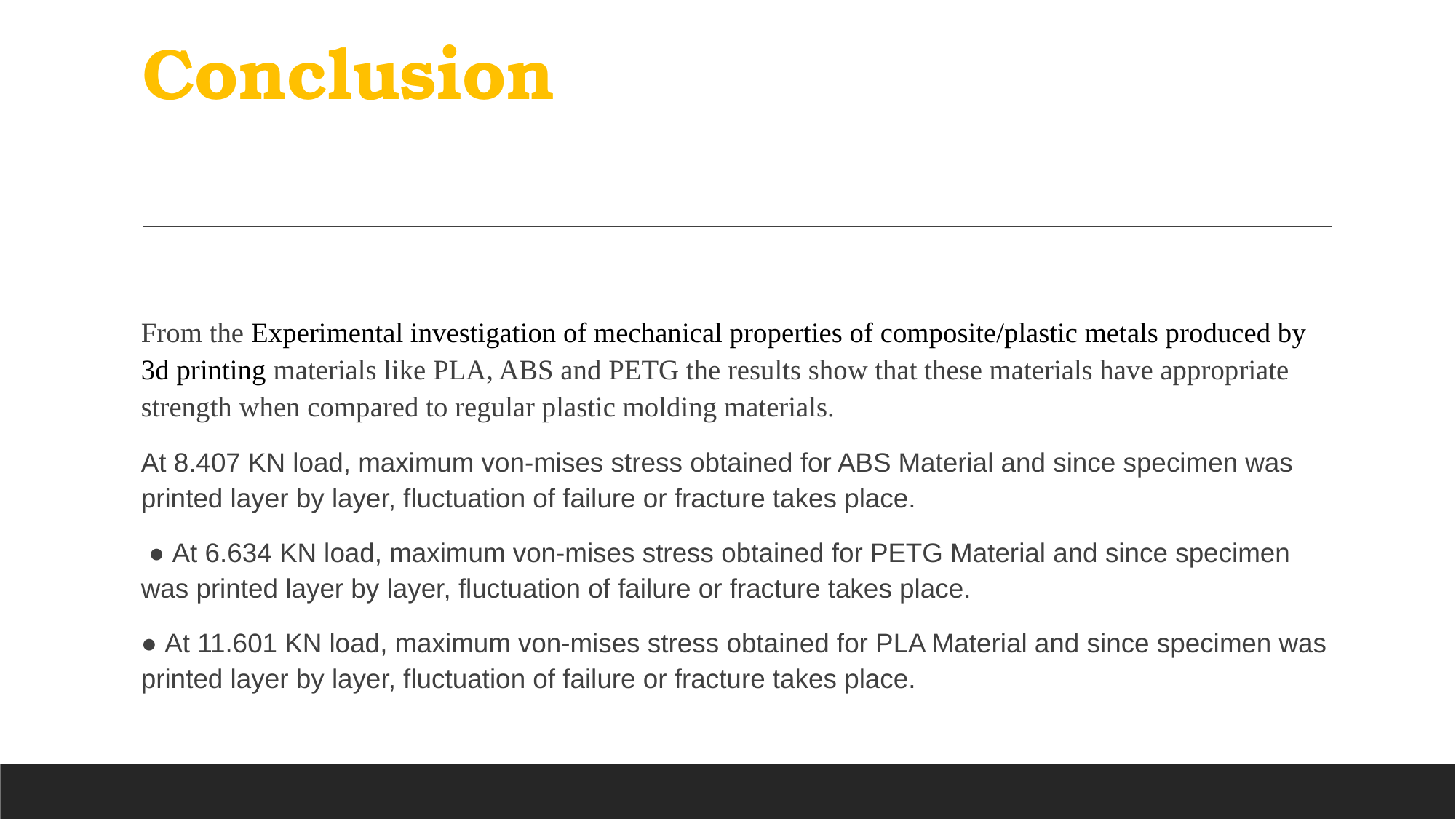

# Conclusion

From the Experimental investigation of mechanical properties of composite/plastic metals produced by 3d printing materials like PLA, ABS and PETG the results show that these materials have appropriate strength when compared to regular plastic molding materials.
At 8.407 KN load, maximum von-mises stress obtained for ABS Material and since specimen was printed layer by layer, fluctuation of failure or fracture takes place.
 ● At 6.634 KN load, maximum von-mises stress obtained for PETG Material and since specimen was printed layer by layer, fluctuation of failure or fracture takes place.
● At 11.601 KN load, maximum von-mises stress obtained for PLA Material and since specimen was printed layer by layer, fluctuation of failure or fracture takes place.